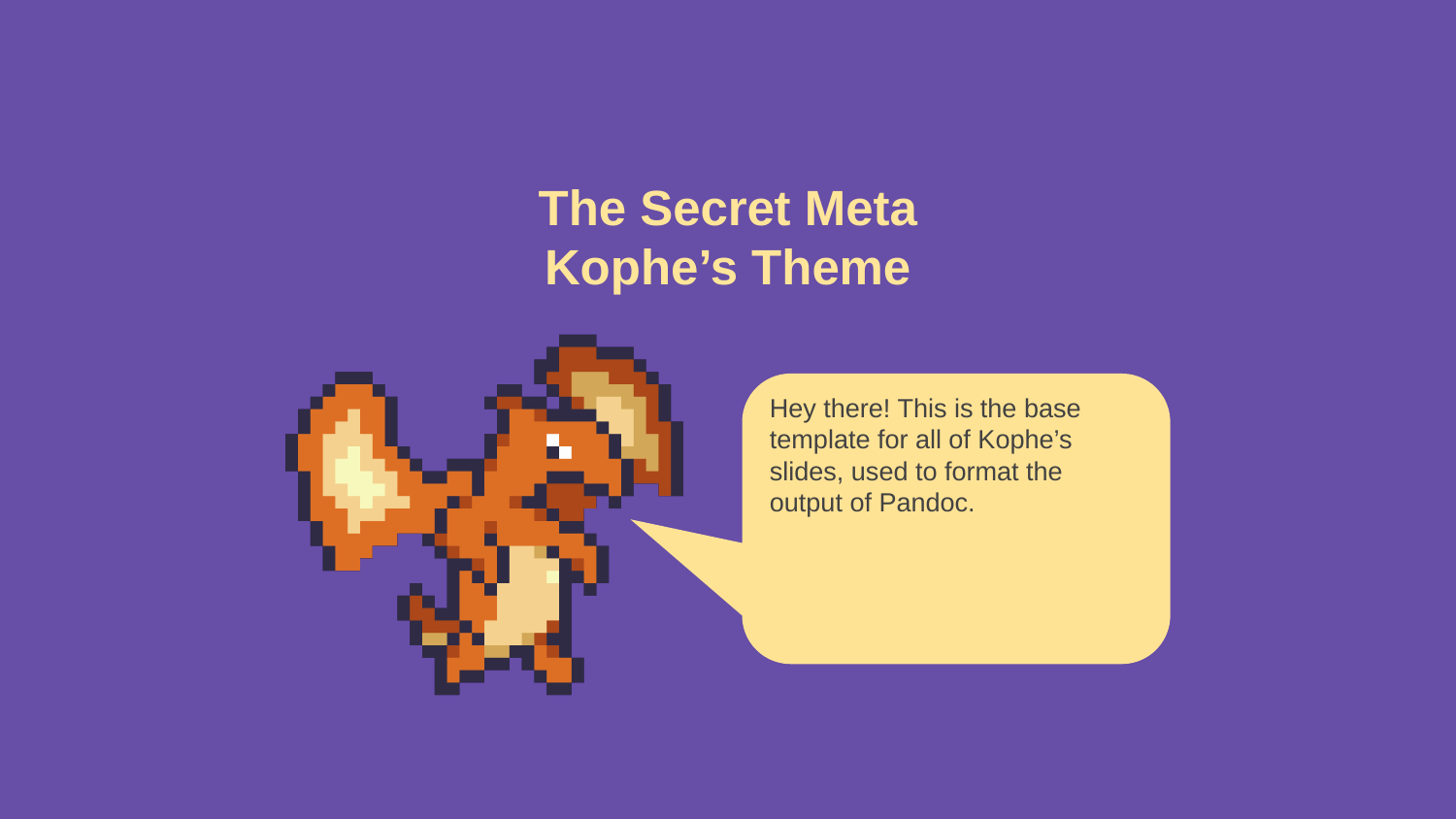

# The Secret Meta Kophe’s Theme
Hey there! This is the base template for all of Kophe’s slides, used to format the output of Pandoc.